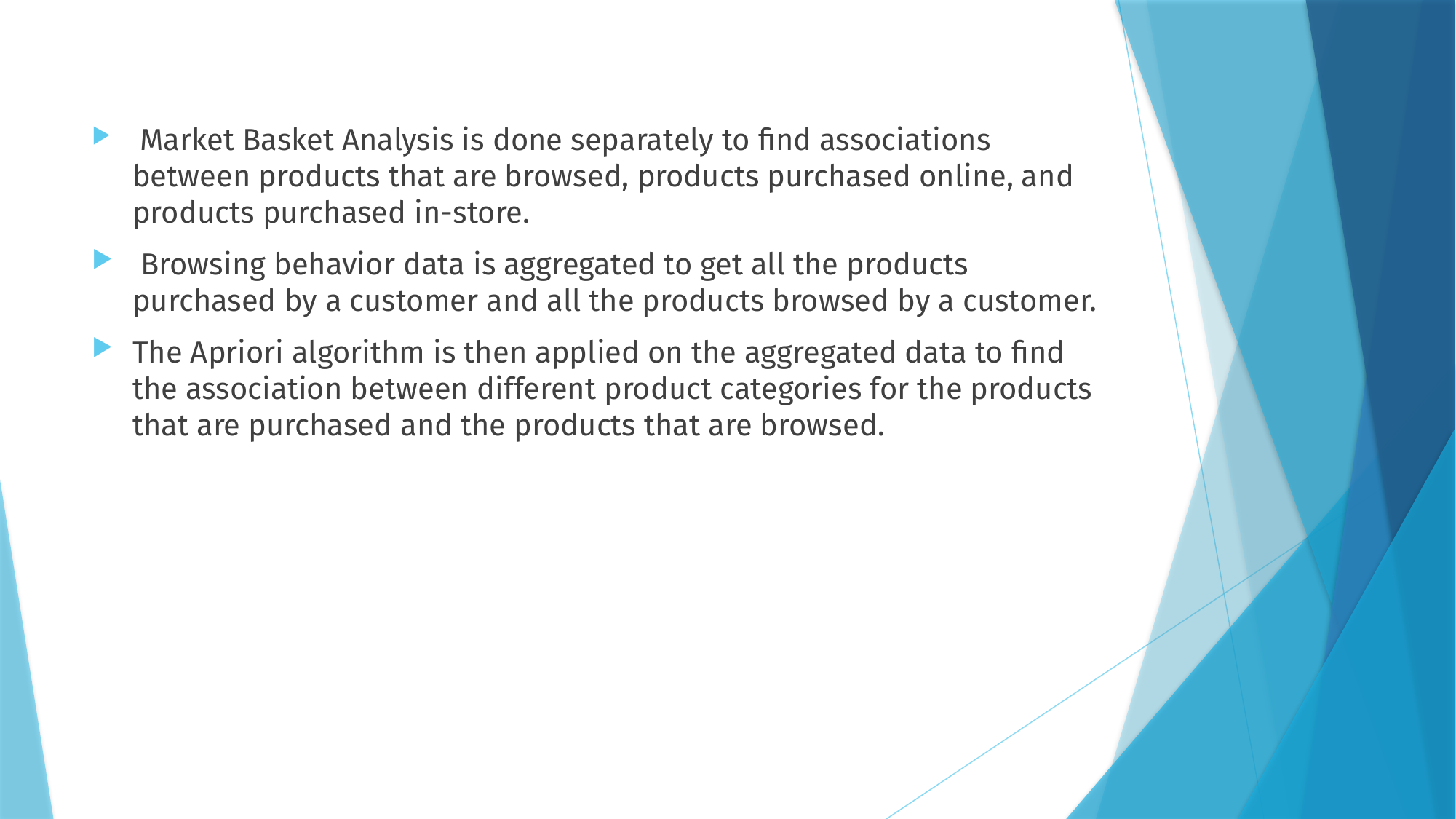

#
 Market Basket Analysis is done separately to find associations between products that are browsed, products purchased online, and products purchased in-store.
 Browsing behavior data is aggregated to get all the products purchased by a customer and all the products browsed by a customer.
The Apriori algorithm is then applied on the aggregated data to find the association between different product categories for the products that are purchased and the products that are browsed.